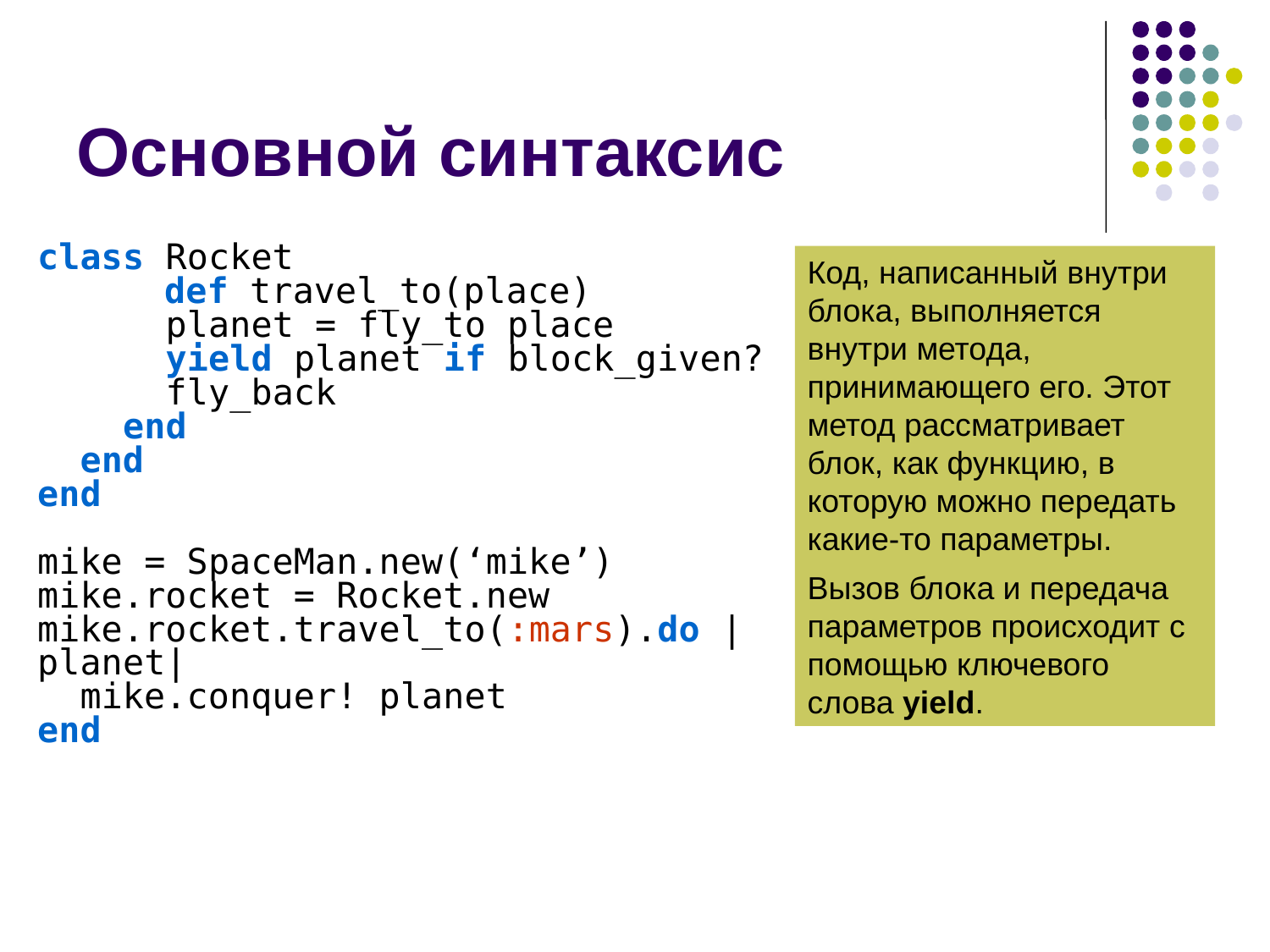

# Основной синтаксис
class Rocket
	def travel_to(place)
      planet = fly_to place
      yield planet if block_given?
      fly_back
    end
  end
end

mike = SpaceMan.new(‘mike’)
mike.rocket = Rocket.new
mike.rocket.travel_to(:mars).do |planet|
  mike.conquer! planet
end

Код, написанный внутри блока, выполняется внутри метода, принимающего его. Этот метод рассматривает блок, как функцию, в которую можно передать какие-то параметры.
Вызов блока и передача параметров происходит с помощью ключевого слова yield.